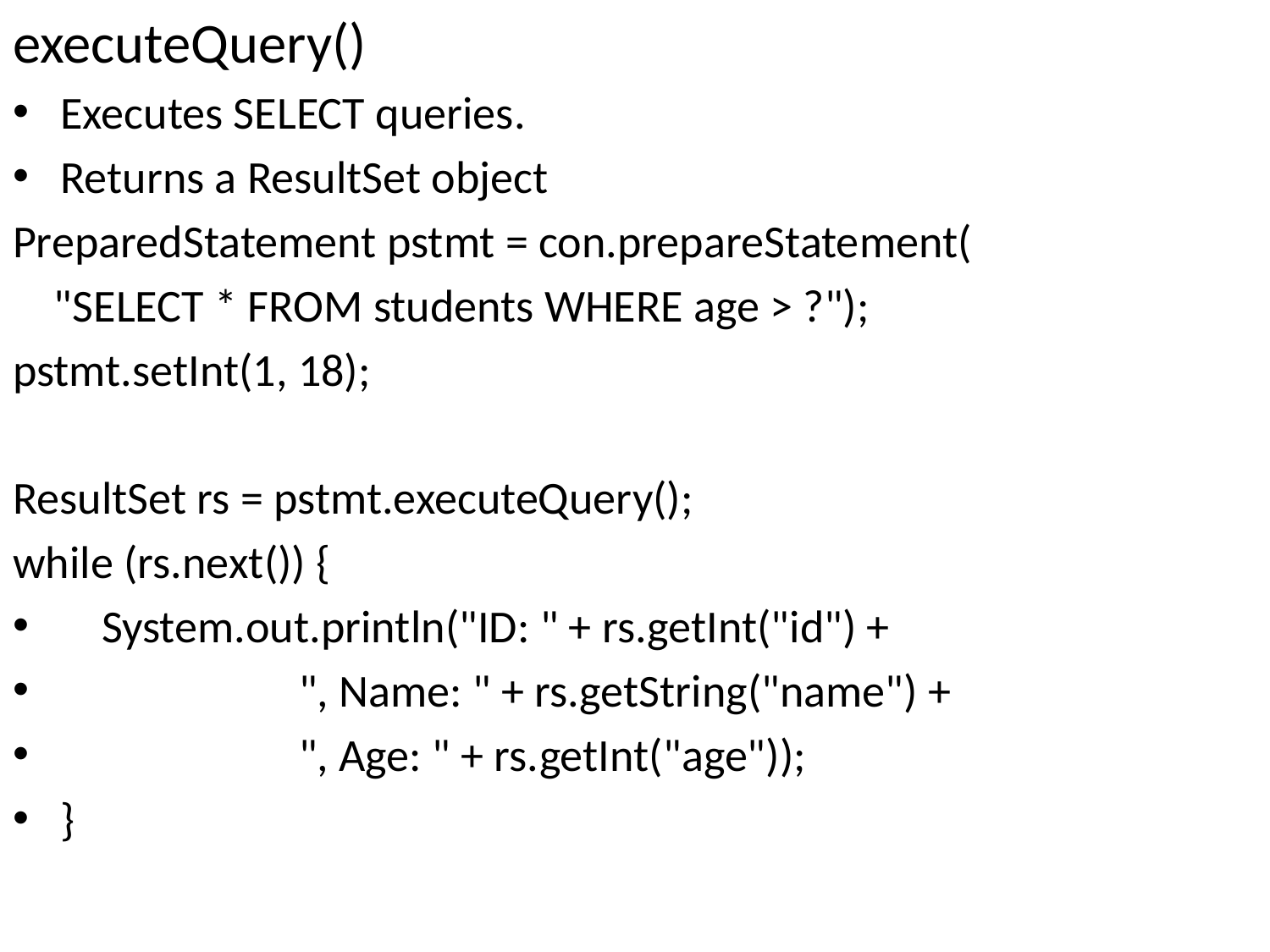

executeQuery()
Executes SELECT queries.
Returns a ResultSet object
PreparedStatement pstmt = con.prepareStatement(
    "SELECT * FROM students WHERE age > ?");
pstmt.setInt(1, 18);

ResultSet rs = pstmt.executeQuery();
while (rs.next()) {
    System.out.println("ID: " + rs.getInt("id") +
                       ", Name: " + rs.getString("name") +
                       ", Age: " + rs.getInt("age"));
}